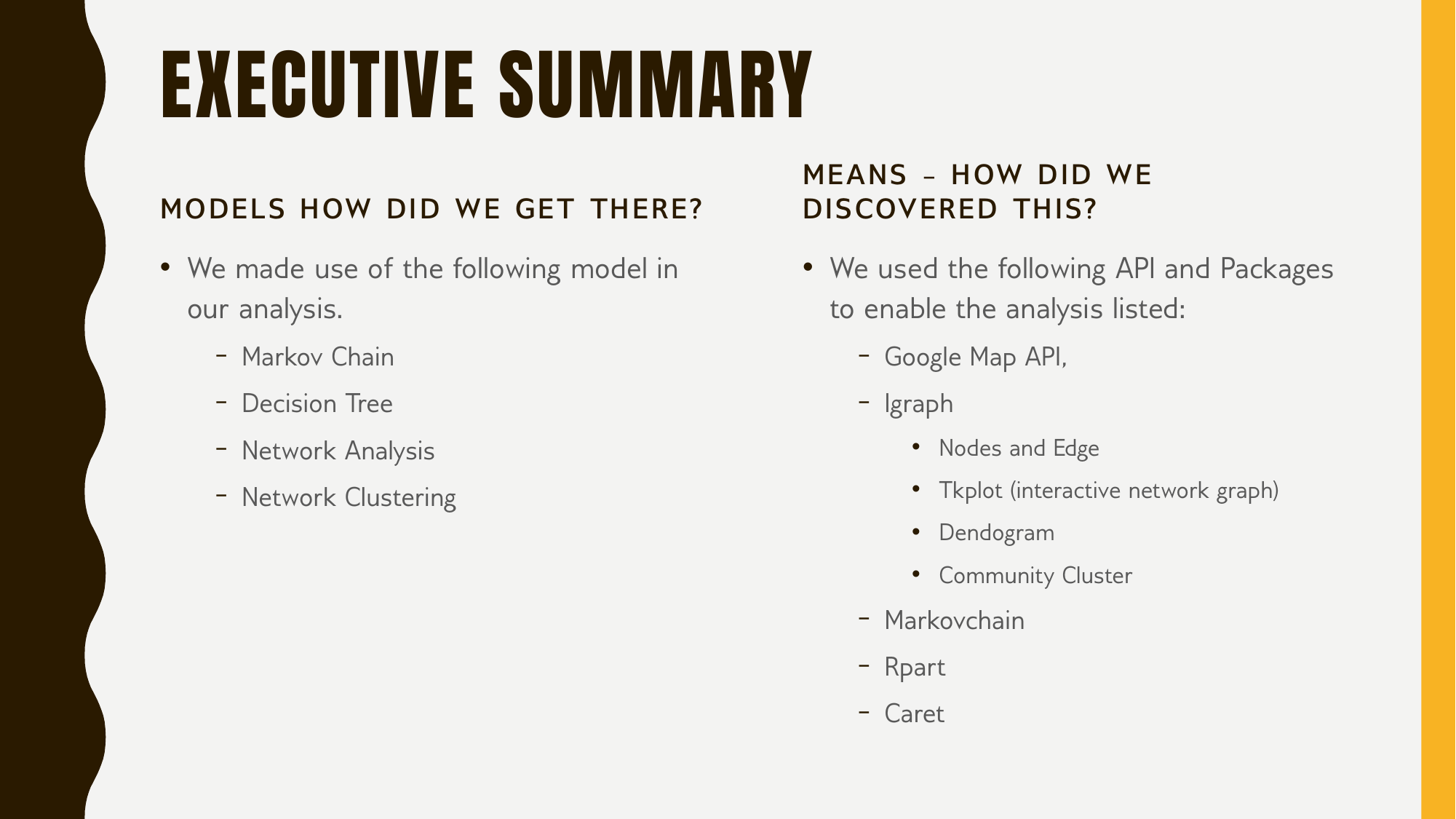

# Executive Summary
Models How did we get there?
Means – How did we discovered this?
We made use of the following model in our analysis.
Markov Chain
Decision Tree
Network Analysis
Network Clustering

We used the following API and Packages to enable the analysis listed:
Google Map API,
Igraph
Nodes and Edge
Tkplot (interactive network graph)
Dendogram
Community Cluster
Markovchain
Rpart
Caret